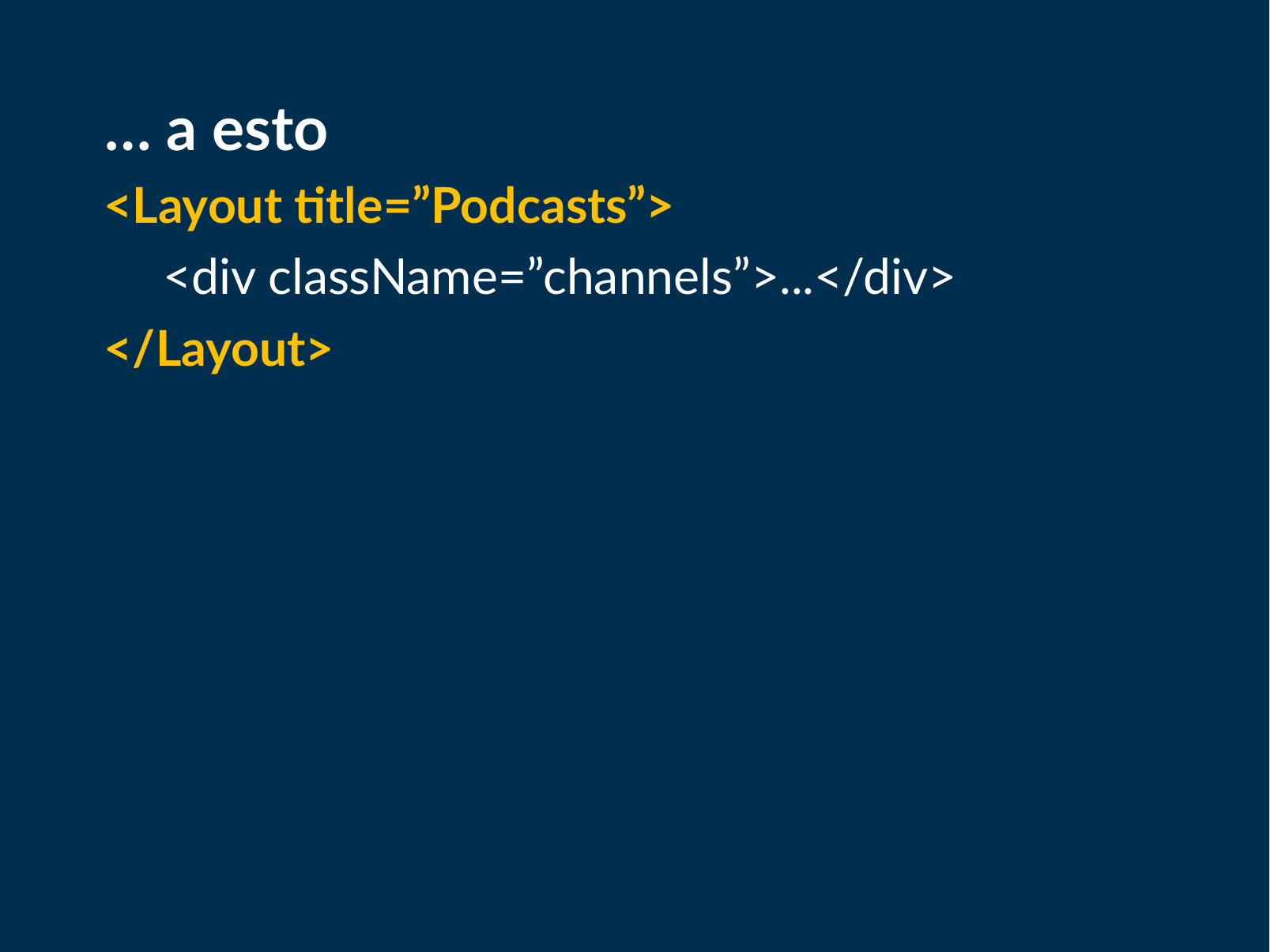

… a esto
<Layout title=”Podcasts”>
<div className=”channels”>...</div>
</Layout>